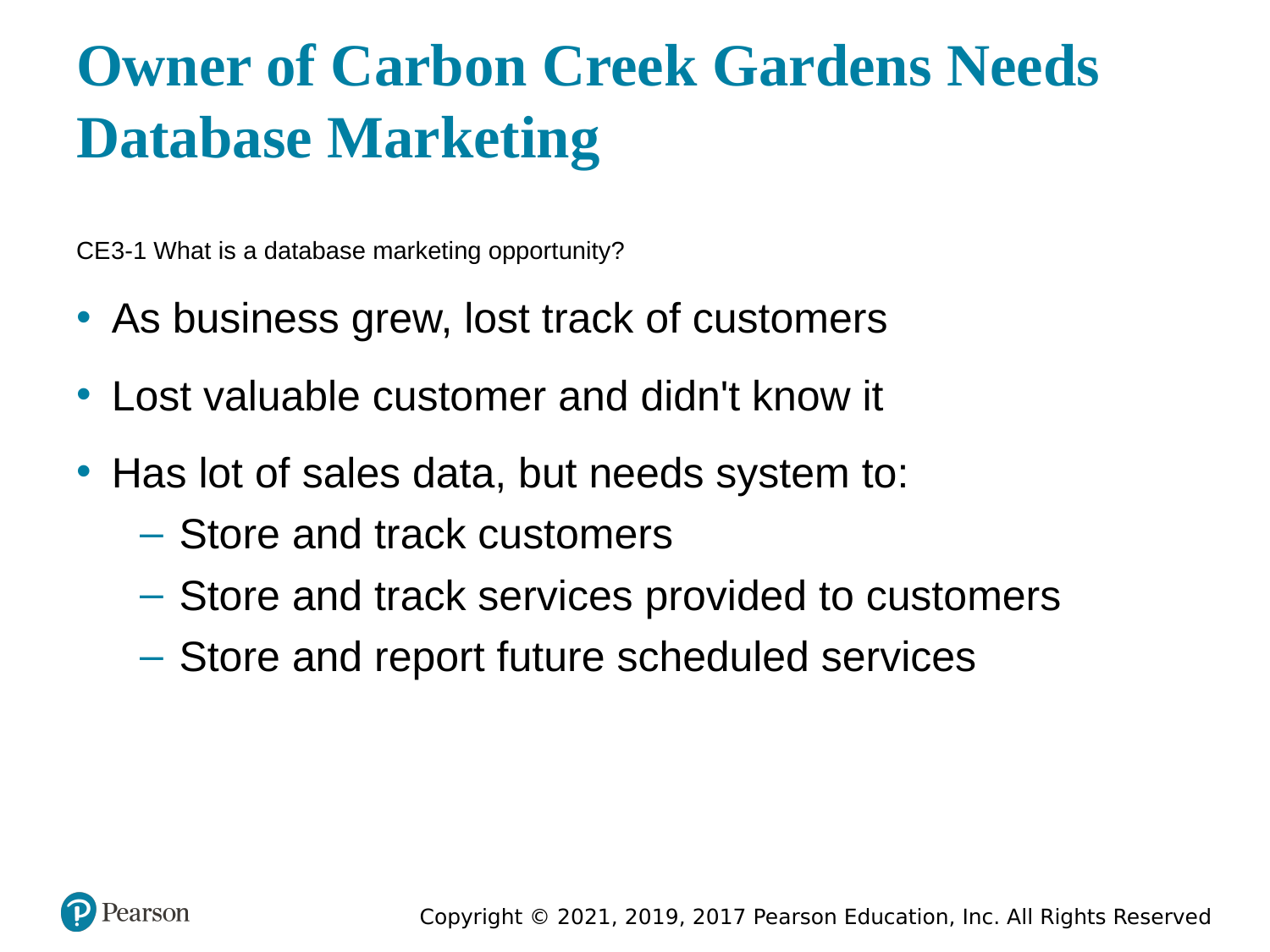

# Owner of Carbon Creek Gardens Needs Database Marketing
CE 3-1 What is a database marketing opportunity?
As business grew, lost track of customers
Lost valuable customer and didn't know it
Has lot of sales data, but needs system to:
Store and track customers
Store and track services provided to customers
Store and report future scheduled services